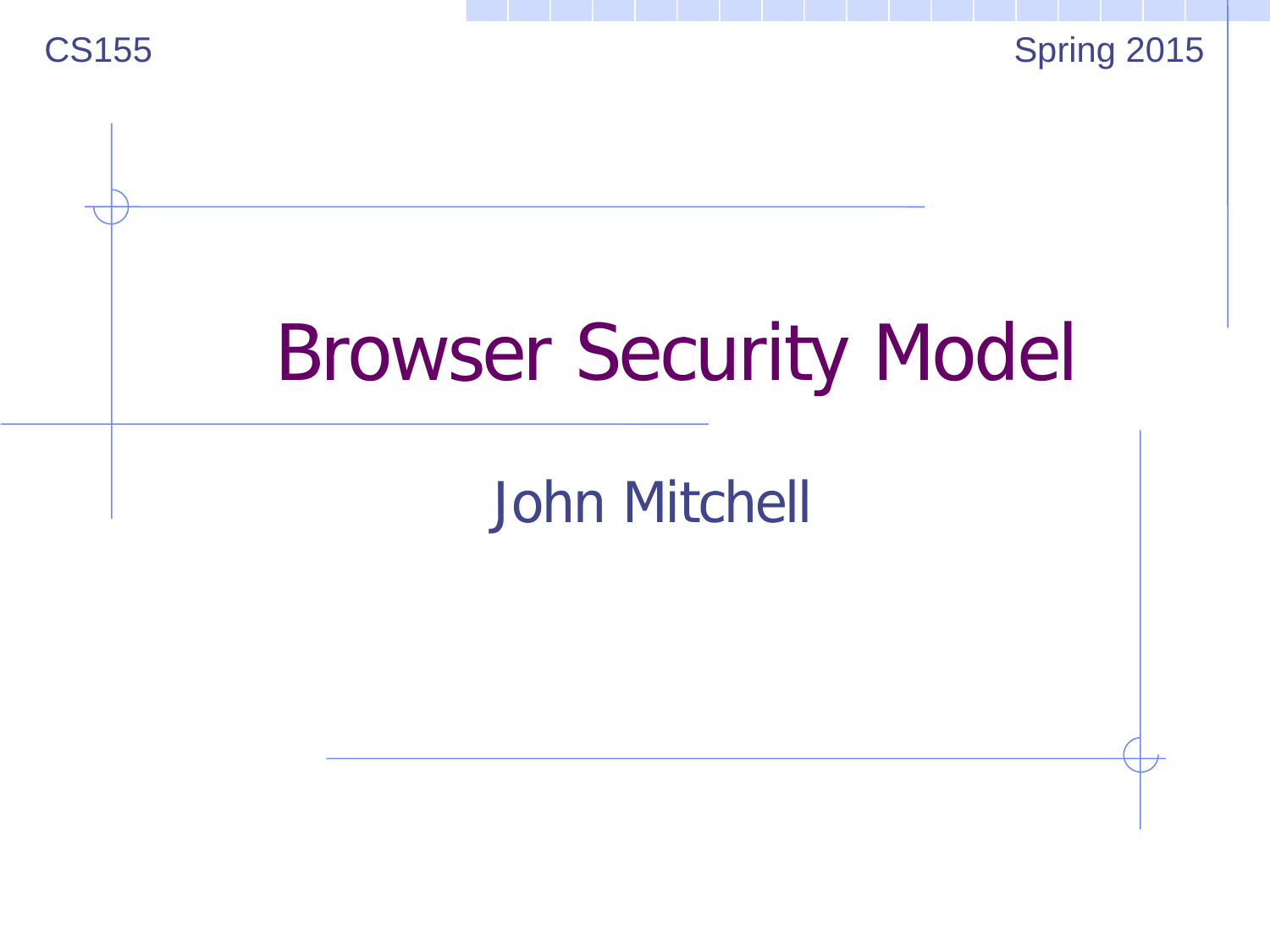

CS155
 Spring 2015
# Browser Security Model
John Mitchell